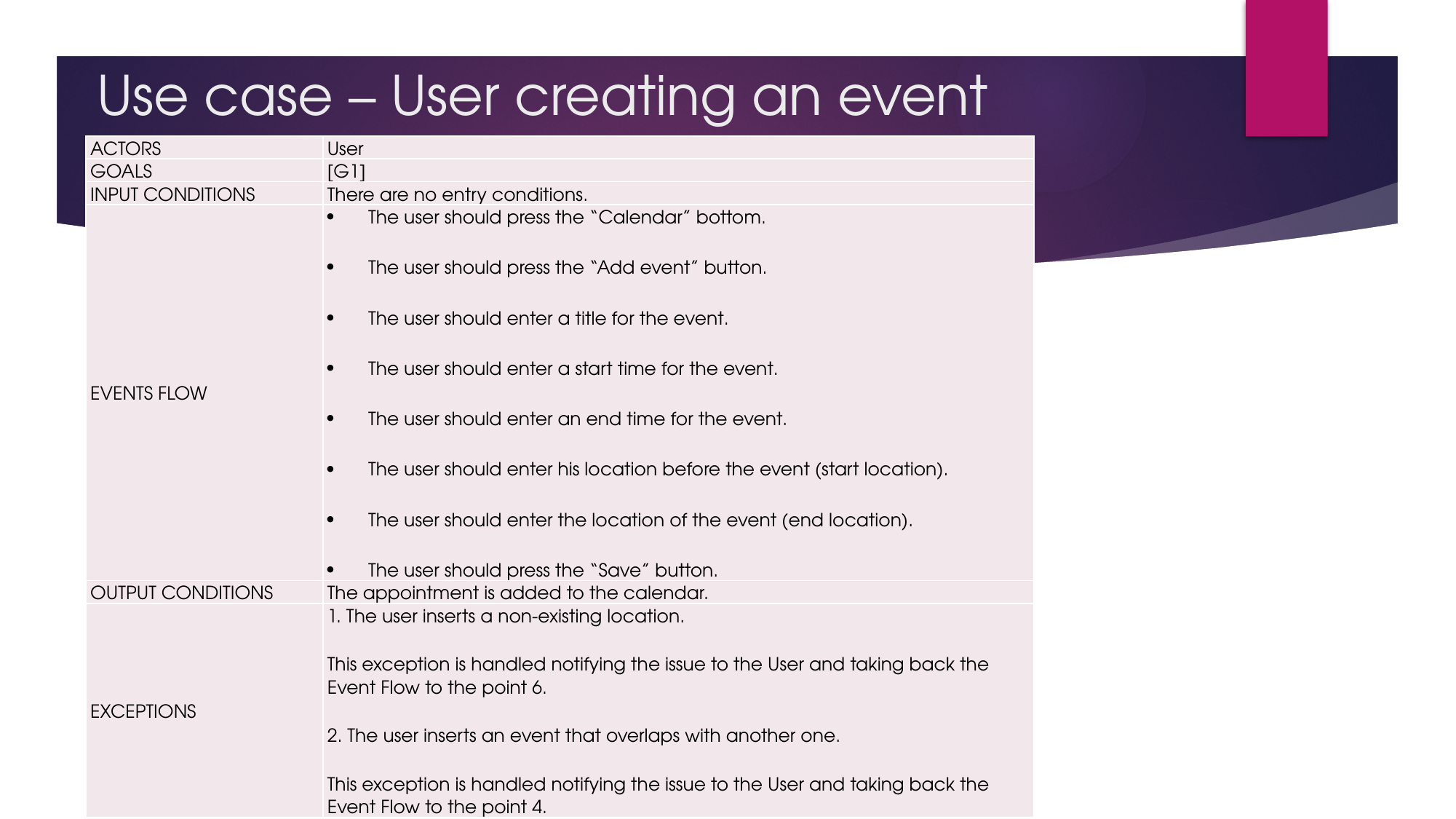

# Use case – User creating an event
| ACTORS | User |
| --- | --- |
| GOALS | [G1] |
| INPUT CONDITIONS | There are no entry conditions. |
| EVENTS FLOW | The user should press the “Calendar” bottom. The user should press the “Add event” button. The user should enter a title for the event. The user should enter a start time for the event. The user should enter an end time for the event. The user should enter his location before the event (start location). The user should enter the location of the event (end location). The user should press the “Save” button. |
| OUTPUT CONDITIONS | The appointment is added to the calendar. |
| EXCEPTIONS | 1. The user inserts a non-existing location. This exception is handled notifying the issue to the User and taking back the Event Flow to the point 6. 2. The user inserts an event that overlaps with another one. This exception is handled notifying the issue to the User and taking back the Event Flow to the point 4. |